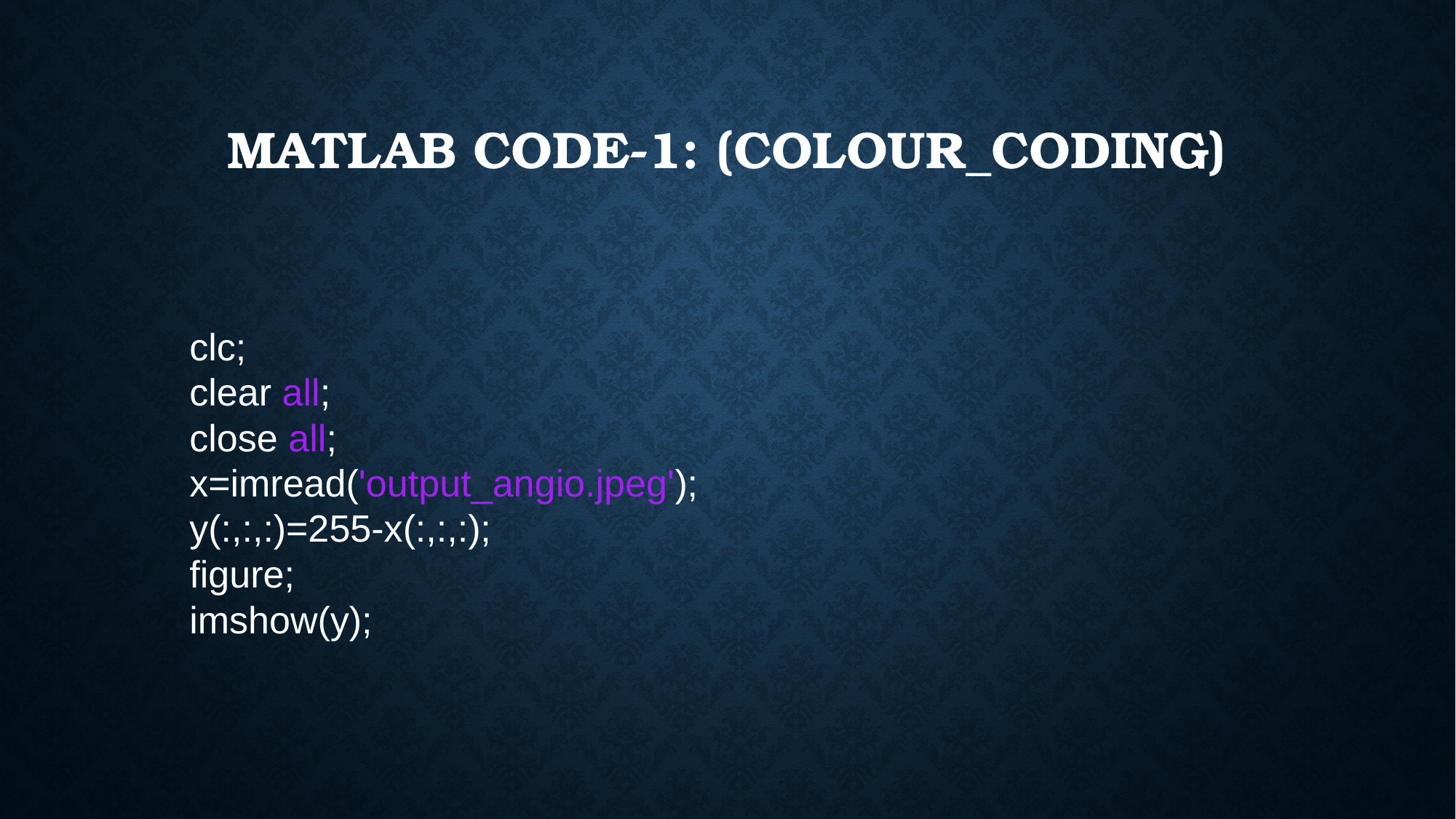

# MATLAB CODE-1: (COLOUR_CODING)
clc;
clear all;
close all;
x=imread('output_angio.jpeg');
y(:,:,:)=255-x(:,:,:);
figure;
imshow(y);